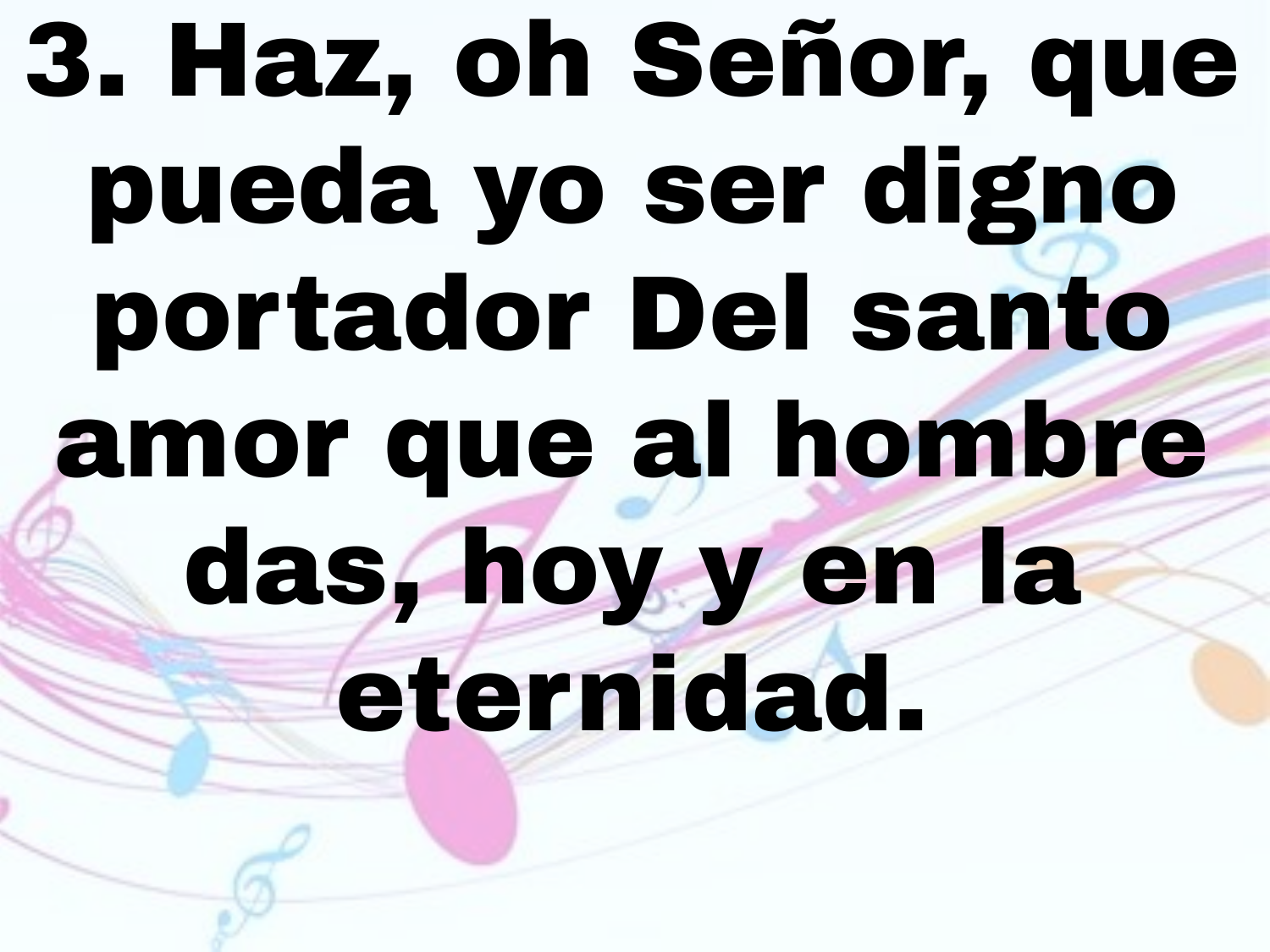

3. Haz, oh Señor, que pueda yo ser digno portador Del santo amor que al hombre das, hoy y en la eternidad.